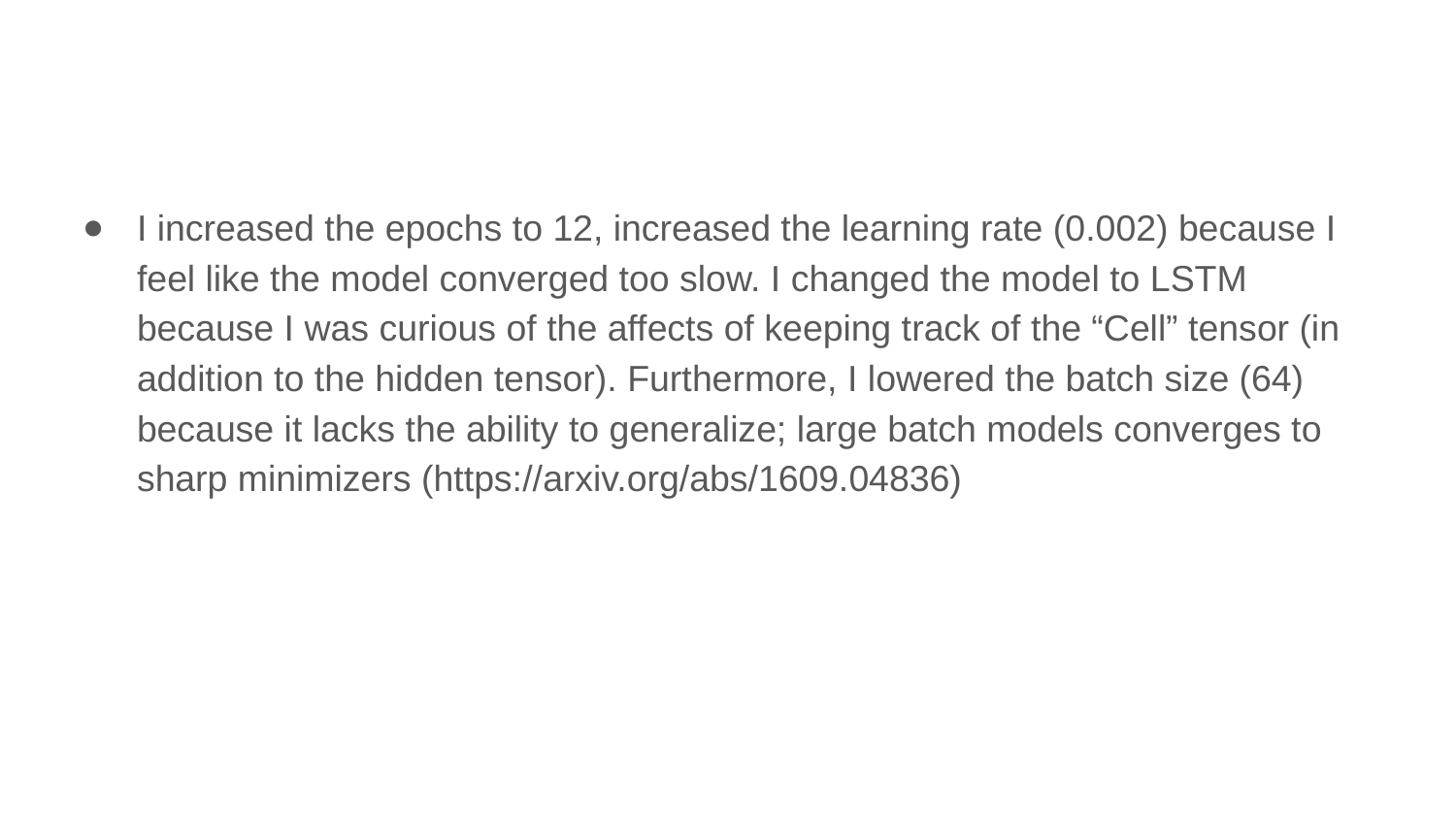

#
I increased the epochs to 12, increased the learning rate (0.002) because I feel like the model converged too slow. I changed the model to LSTM because I was curious of the affects of keeping track of the “Cell” tensor (in addition to the hidden tensor). Furthermore, I lowered the batch size (64) because it lacks the ability to generalize; large batch models converges to sharp minimizers (https://arxiv.org/abs/1609.04836)